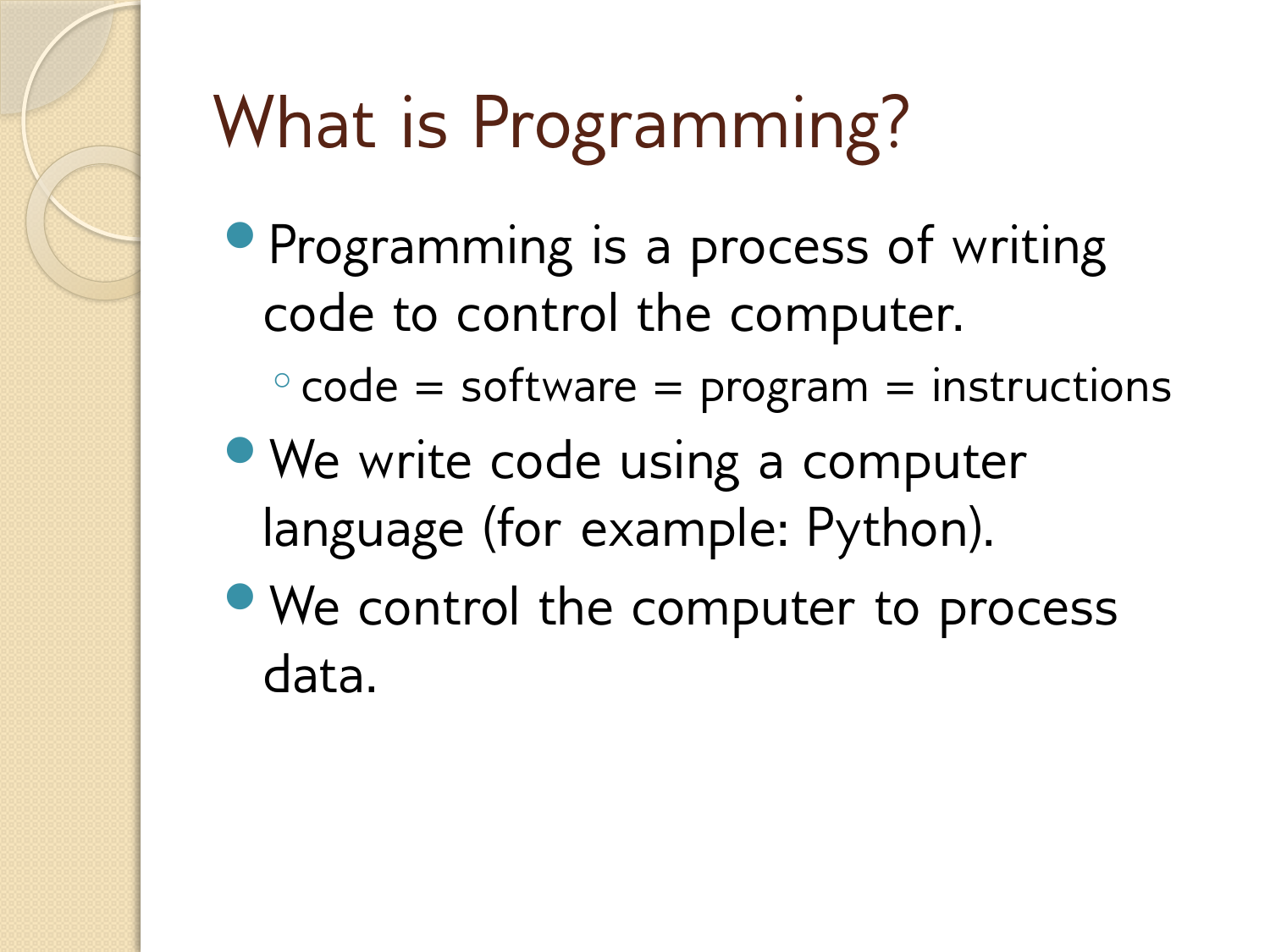

# What is Programming?
Programming is a process of writing code to control the computer.
code = software = program = instructions
We write code using a computer language (for example: Python).
We control the computer to process data.